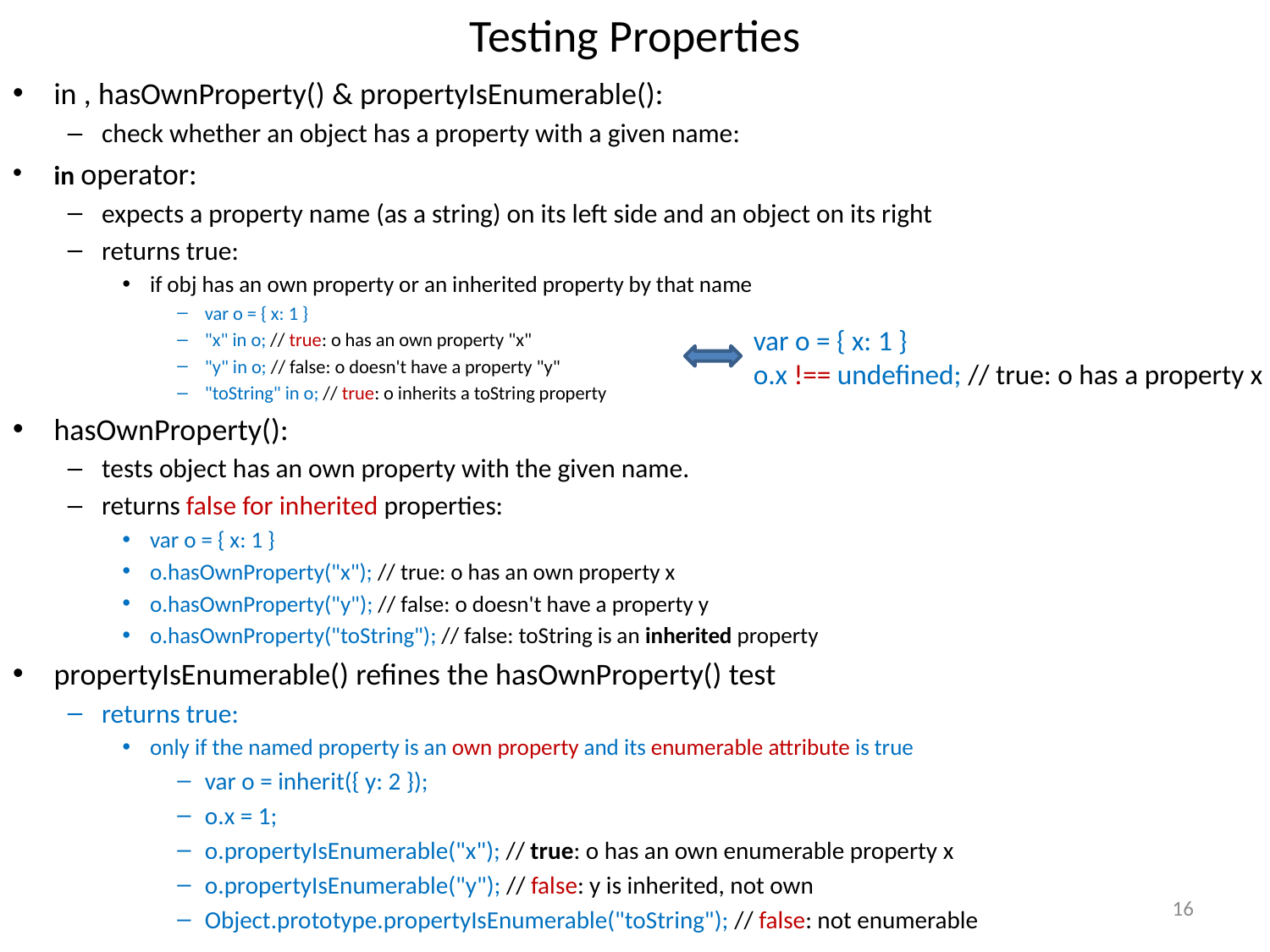

# Testing Properties
in , hasOwnProperty() & propertyIsEnumerable():
check whether an object has a property with a given name:
in operator:
expects a property name (as a string) on its left side and an object on its right
returns true:
if obj has an own property or an inherited property by that name
var o = { x: 1 }
"x" in o; // true: o has an own property "x"
"y" in o; // false: o doesn't have a property "y"
"toString" in o; // true: o inherits a toString property
hasOwnProperty():
tests object has an own property with the given name.
returns false for inherited properties:
var o = { x: 1 }
o.hasOwnProperty("x"); // true: o has an own property x
o.hasOwnProperty("y"); // false: o doesn't have a property y
o.hasOwnProperty("toString"); // false: toString is an inherited property
propertyIsEnumerable() refines the hasOwnProperty() test
returns true:
only if the named property is an own property and its enumerable attribute is true
var o = inherit({ y: 2 });
o.x = 1;
o.propertyIsEnumerable("x"); // true: o has an own enumerable property x
o.propertyIsEnumerable("y"); // false: y is inherited, not own
Object.prototype.propertyIsEnumerable("toString"); // false: not enumerable
var o = { x: 1 }
o.x !== undefined; // true: o has a property x

16